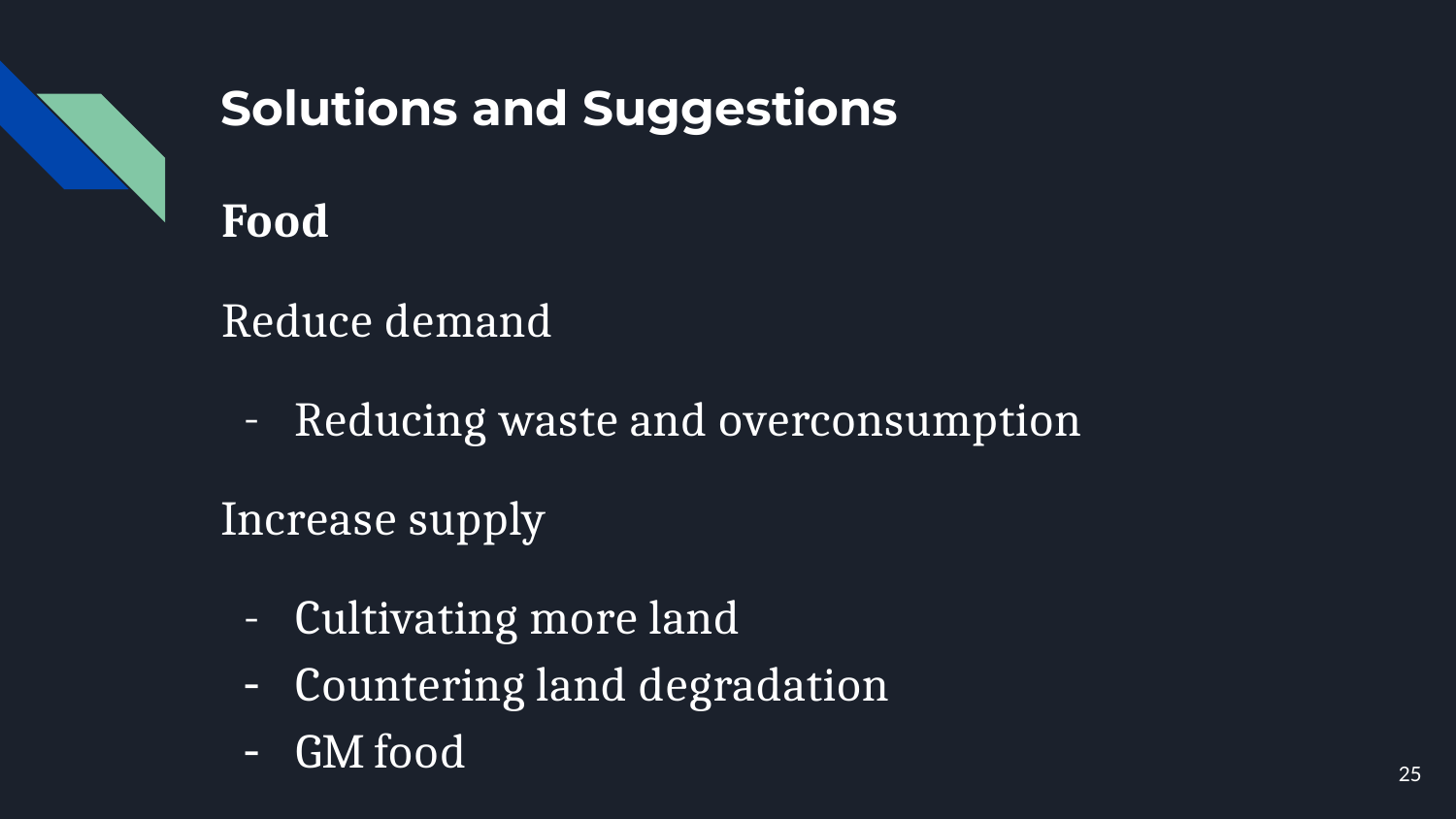

# Solutions and Suggestions
Food
Reduce demand
Reducing waste and overconsumption
Increase supply
Cultivating more land
Countering land degradation
GM food
25